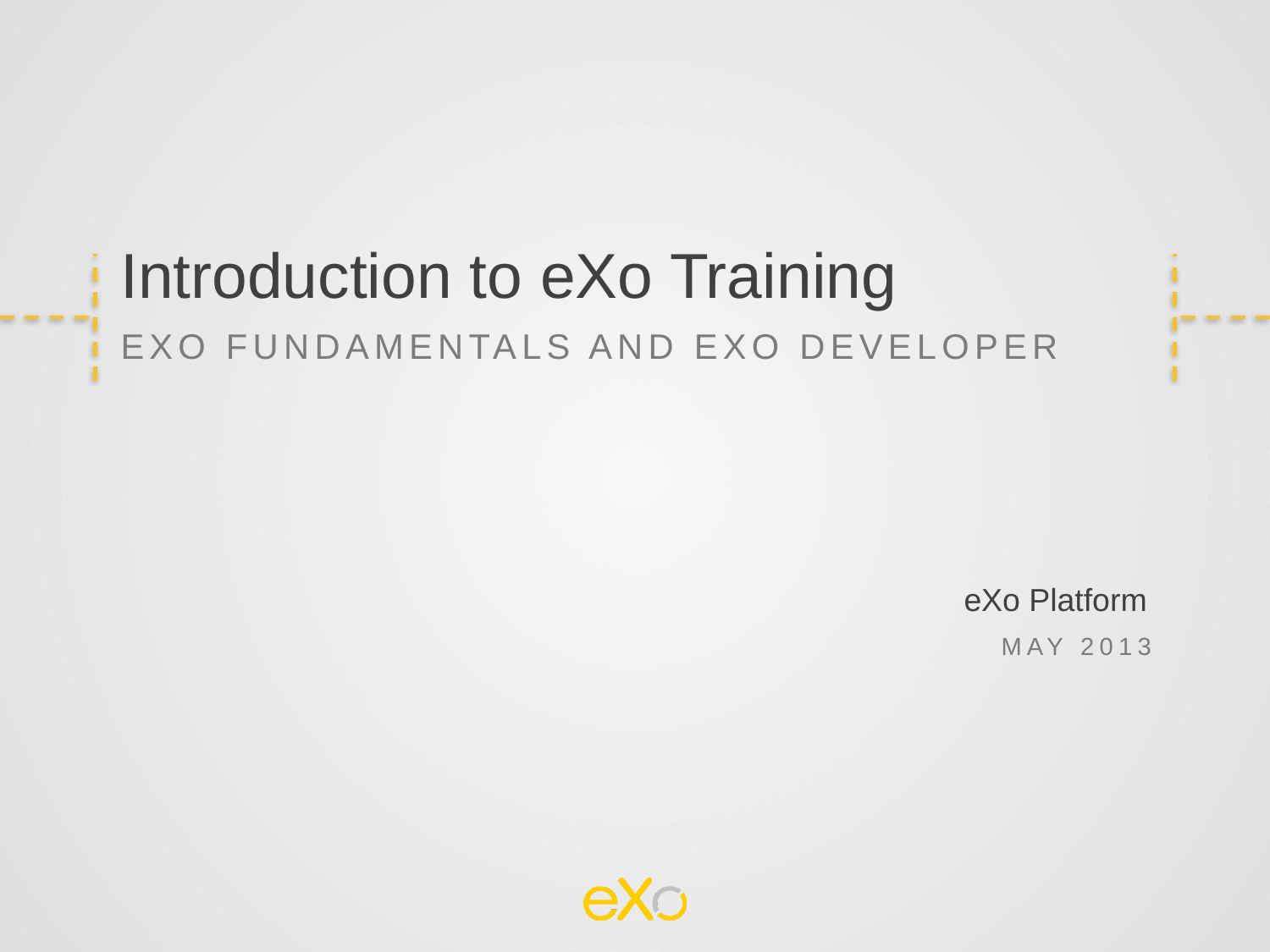

Introduction to eXo Training
eXo Fundamentals and eXo Developer
eXo Platform
May 2013